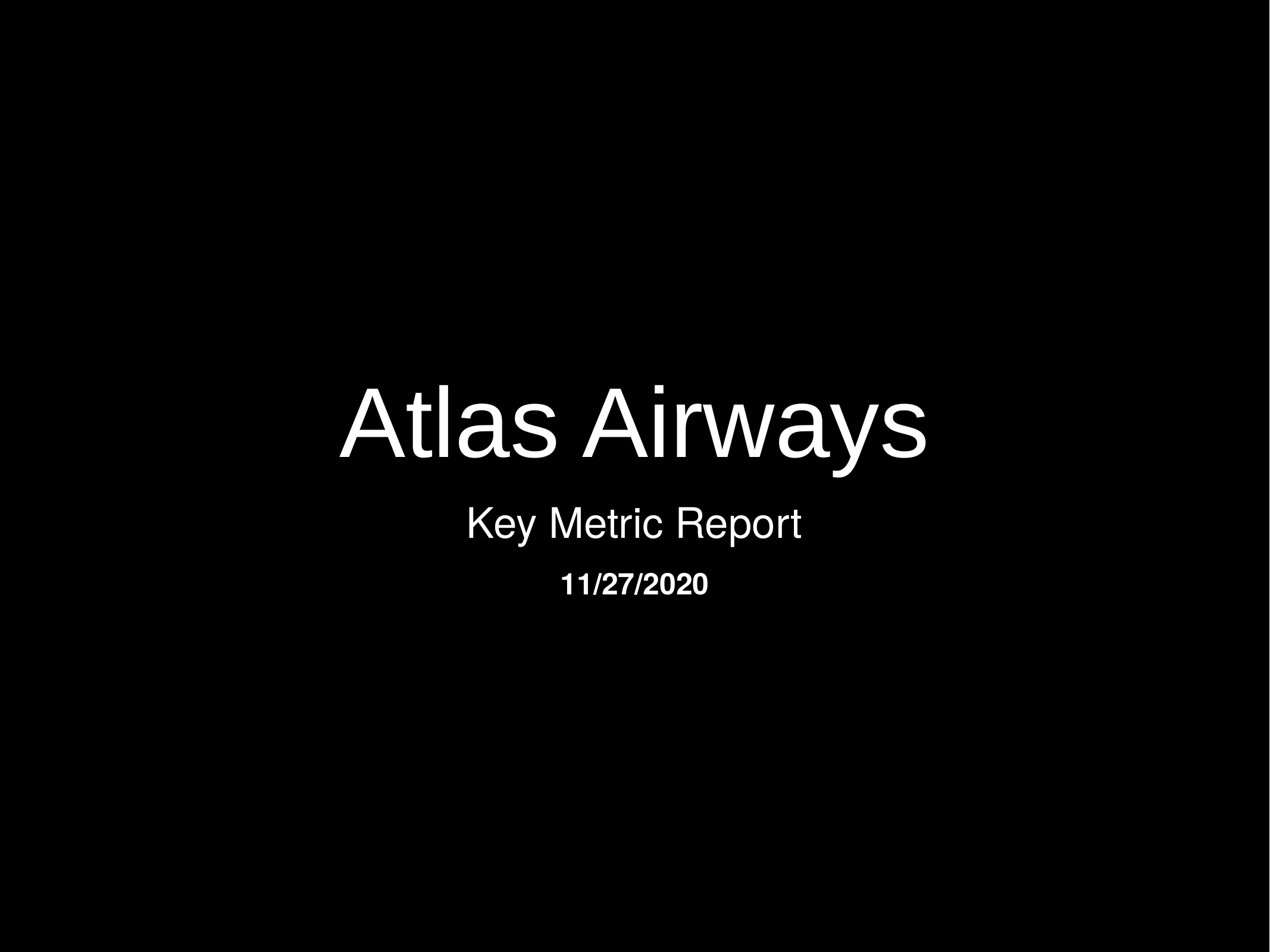

# Atlas Airways

Key Metric Report
11/27/2020